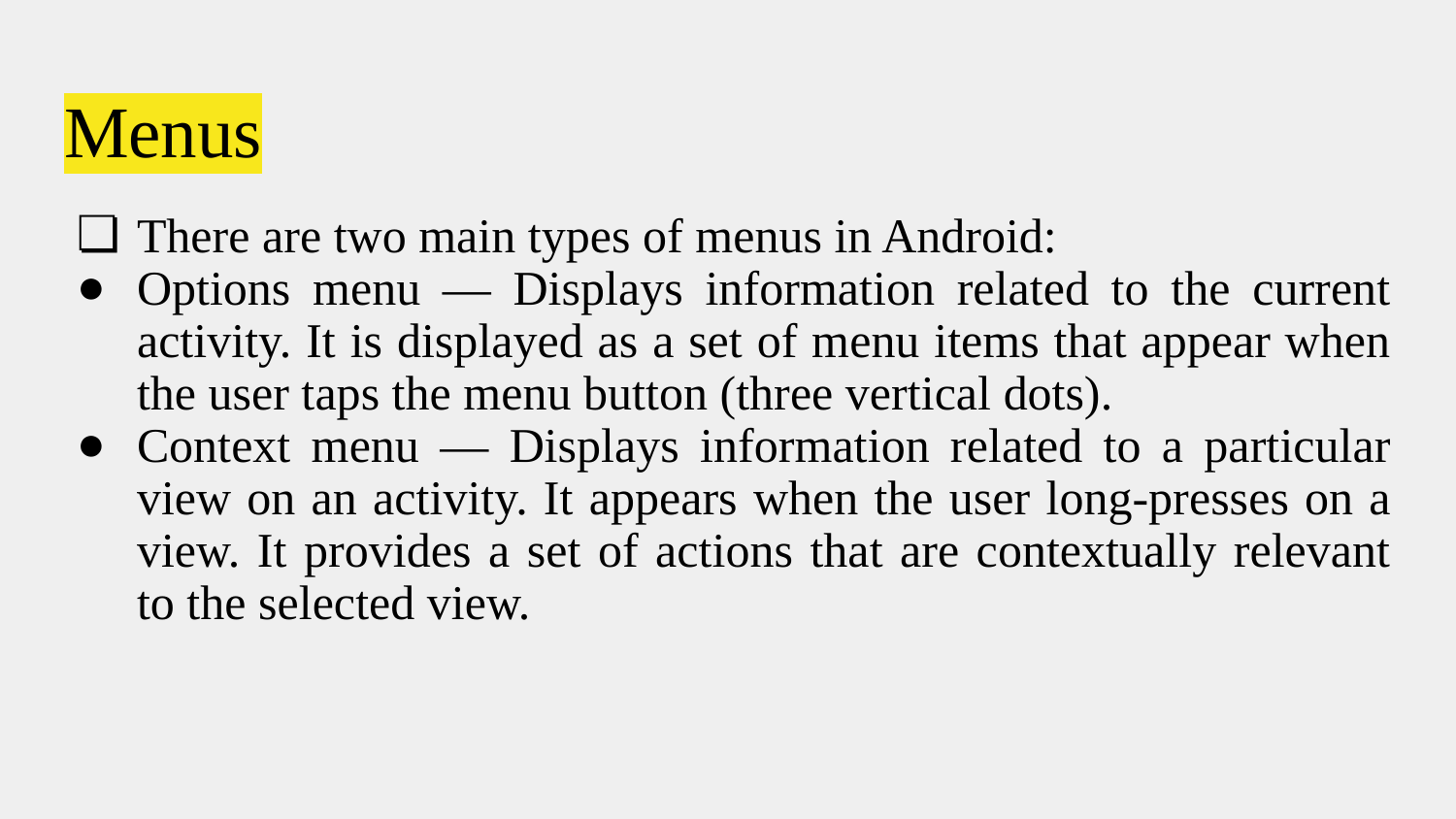

# Menus
There are two main types of menus in Android:
Options menu — Displays information related to the current activity. It is displayed as a set of menu items that appear when the user taps the menu button (three vertical dots).
Context menu — Displays information related to a particular view on an activity. It appears when the user long-presses on a view. It provides a set of actions that are contextually relevant to the selected view.